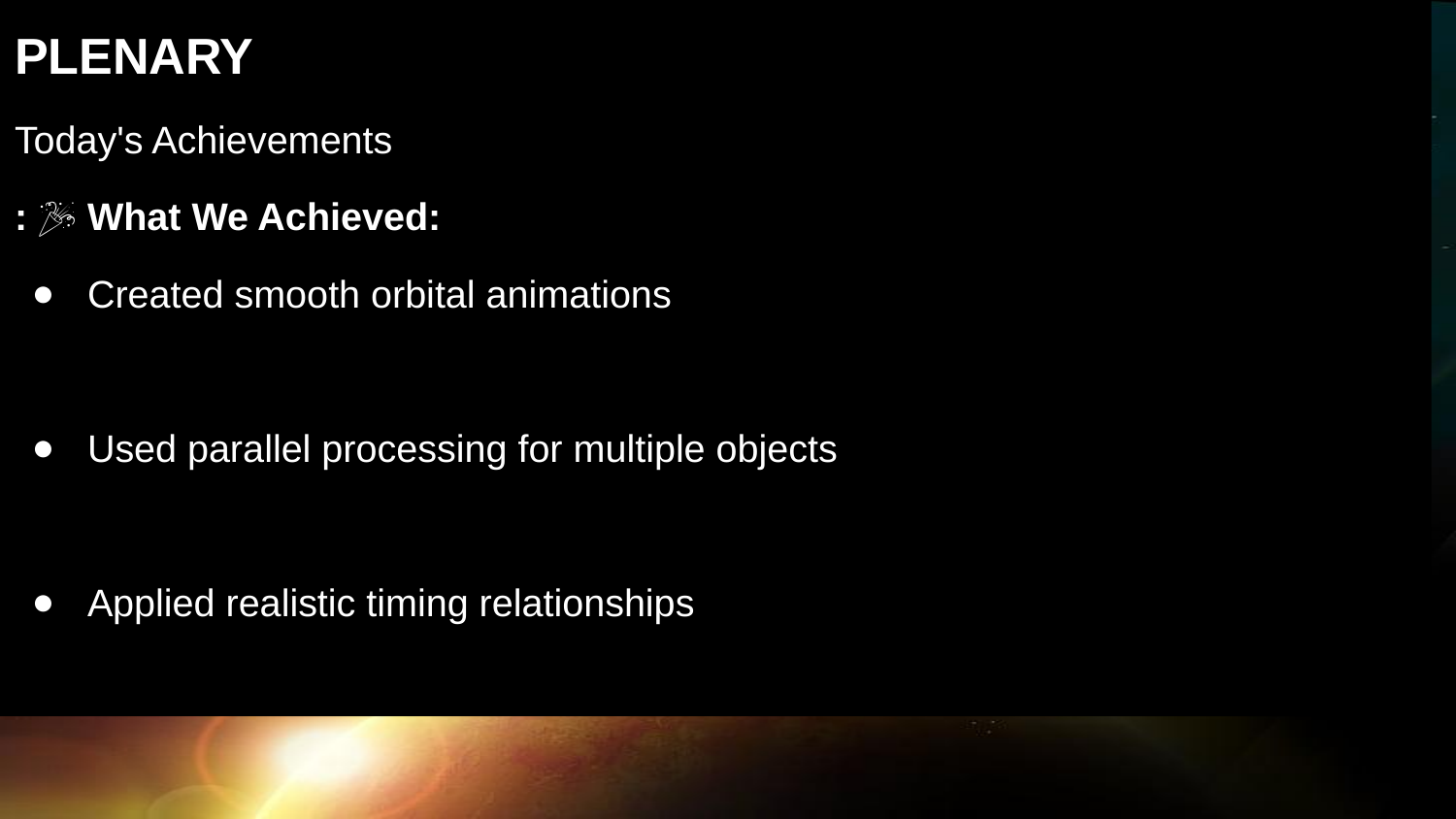

PLENARY
Today's Achievements
: 🎉 What We Achieved:
Created smooth orbital animations

Used parallel processing for multiple objects

Applied realistic timing relationships